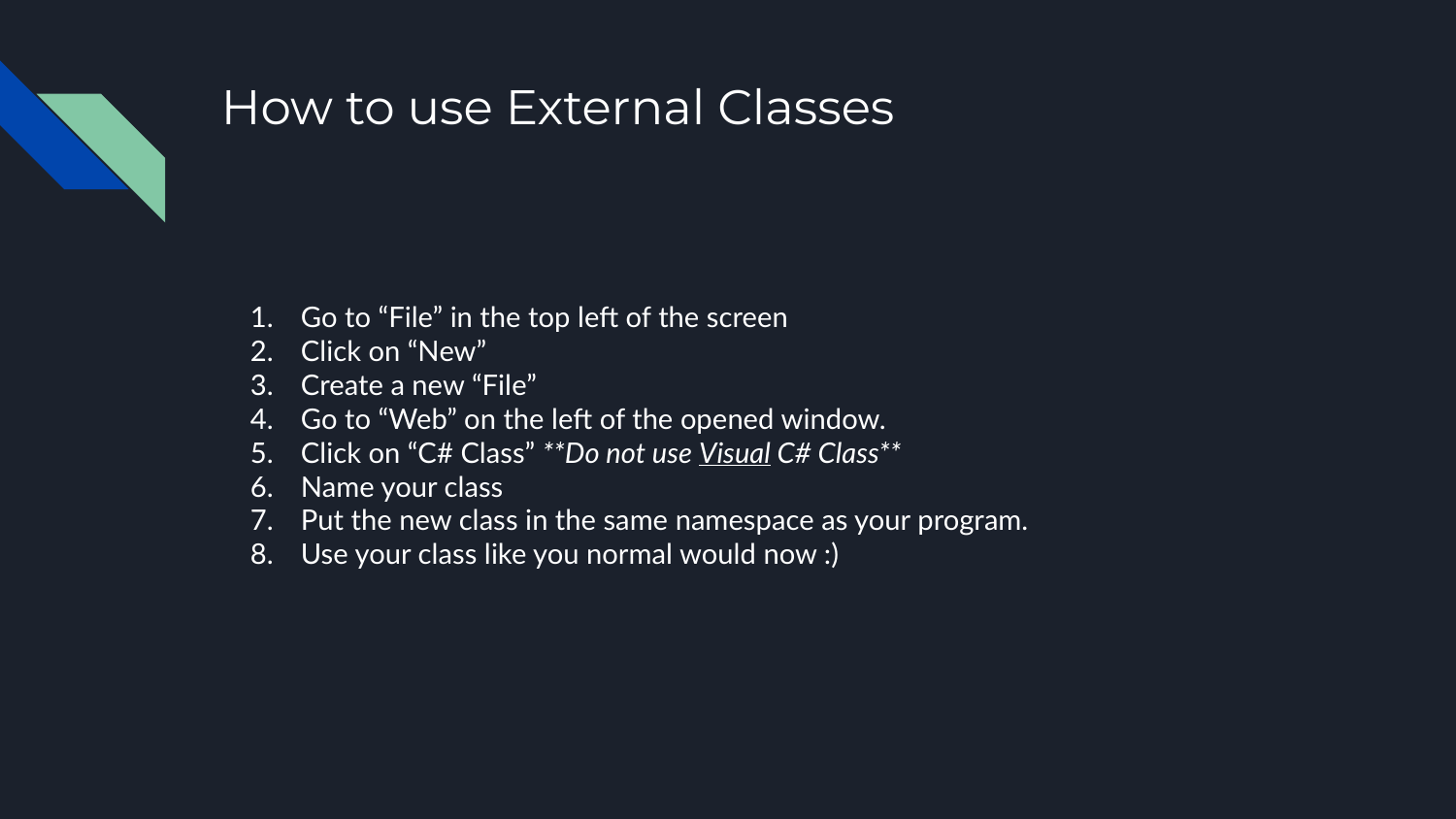

# How to use External Classes
Go to “File” in the top left of the screen
Click on “New”
Create a new “File”
Go to “Web” on the left of the opened window.
Click on “C# Class” **Do not use Visual C# Class**
Name your class
Put the new class in the same namespace as your program.
Use your class like you normal would now :)